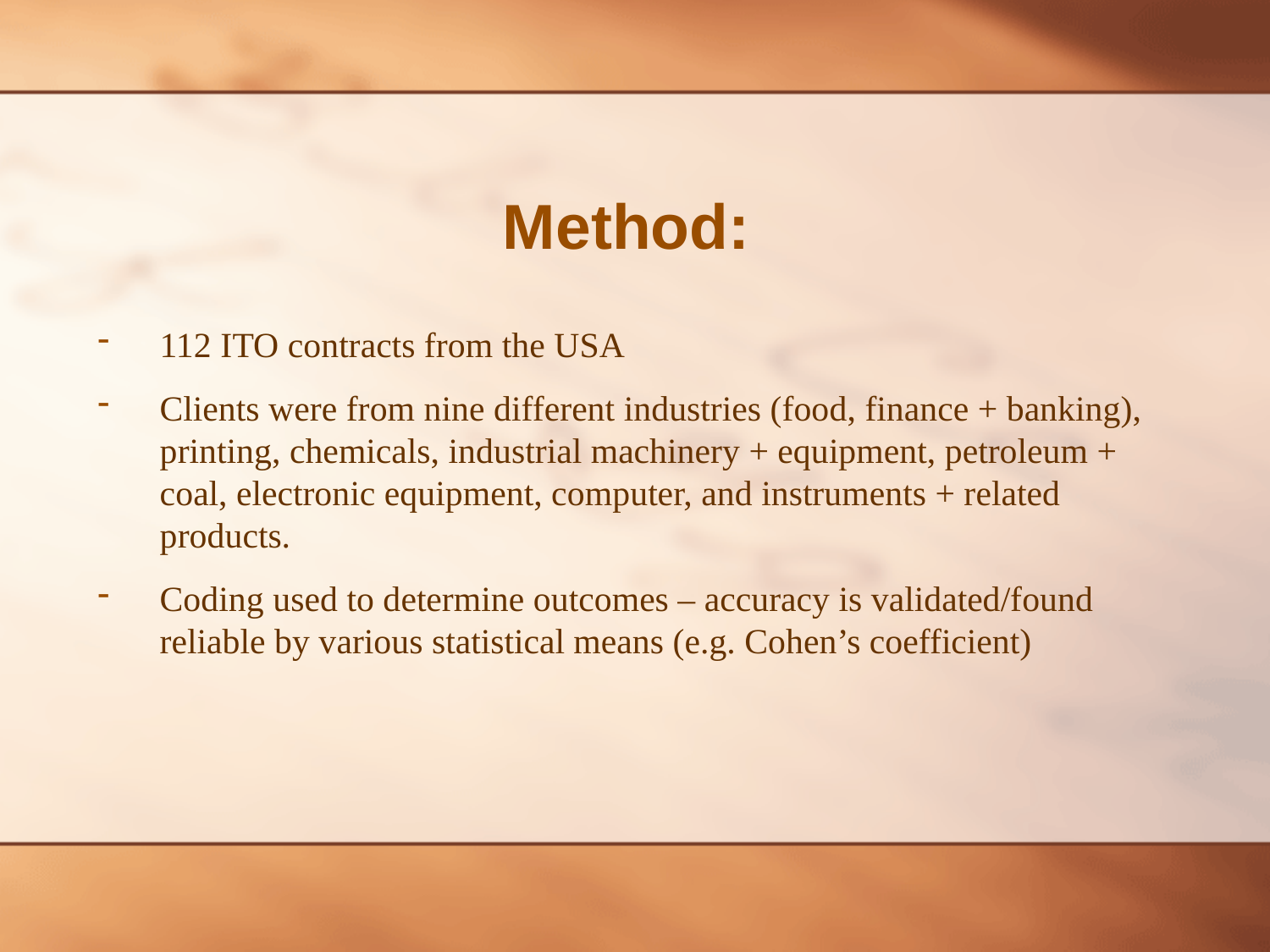

# Method:
112 ITO contracts from the USA
Clients were from nine different industries (food, finance + banking), printing, chemicals, industrial machinery + equipment, petroleum + coal, electronic equipment, computer, and instruments + related products.
Coding used to determine outcomes – accuracy is validated/found reliable by various statistical means (e.g. Cohen’s coefficient)